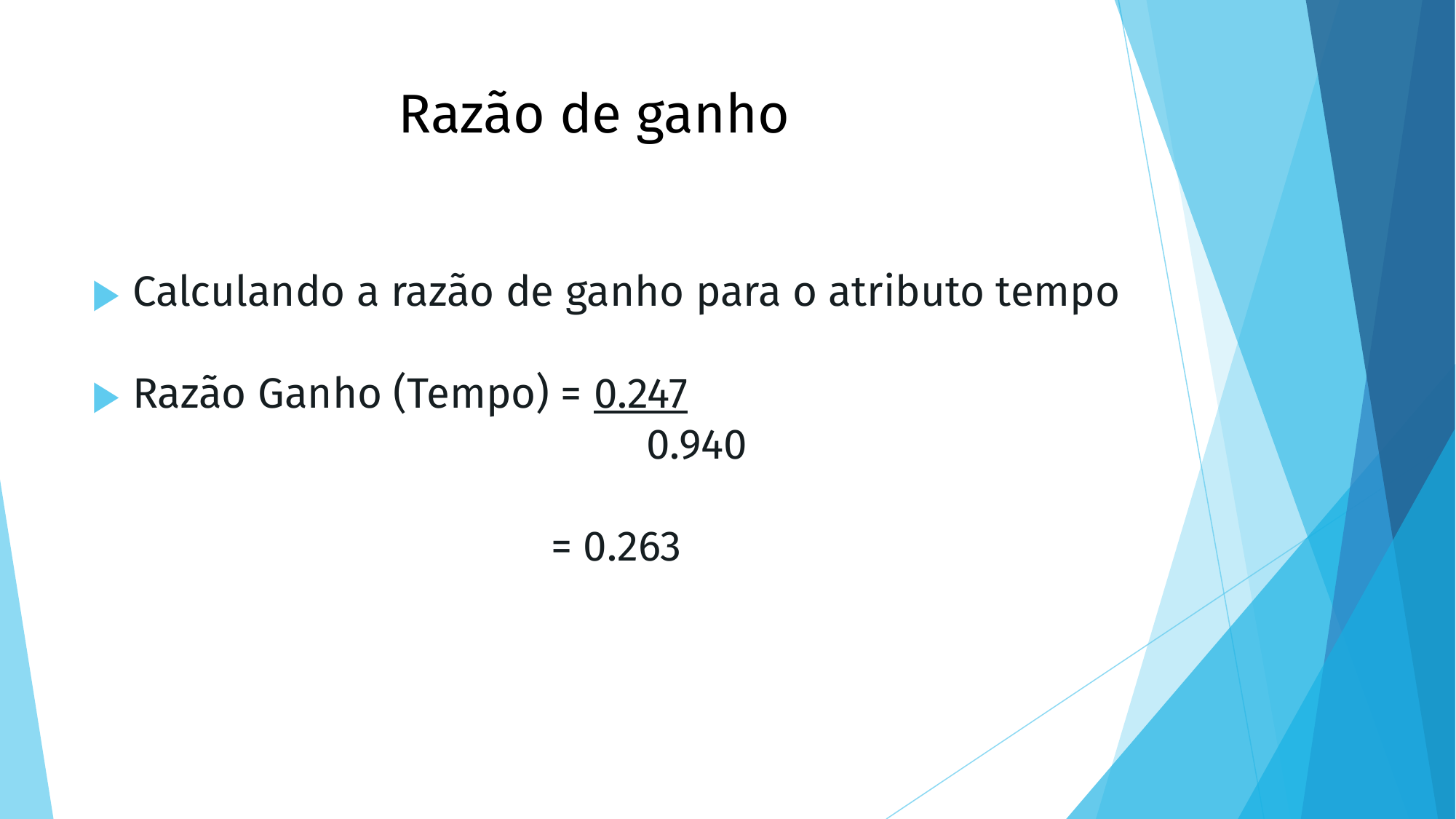

# Razão de ganho
Calculando a razão de ganho para o atributo tempo

Razão Ganho (Tempo) = 0.247
	 0.940

  = 0.263